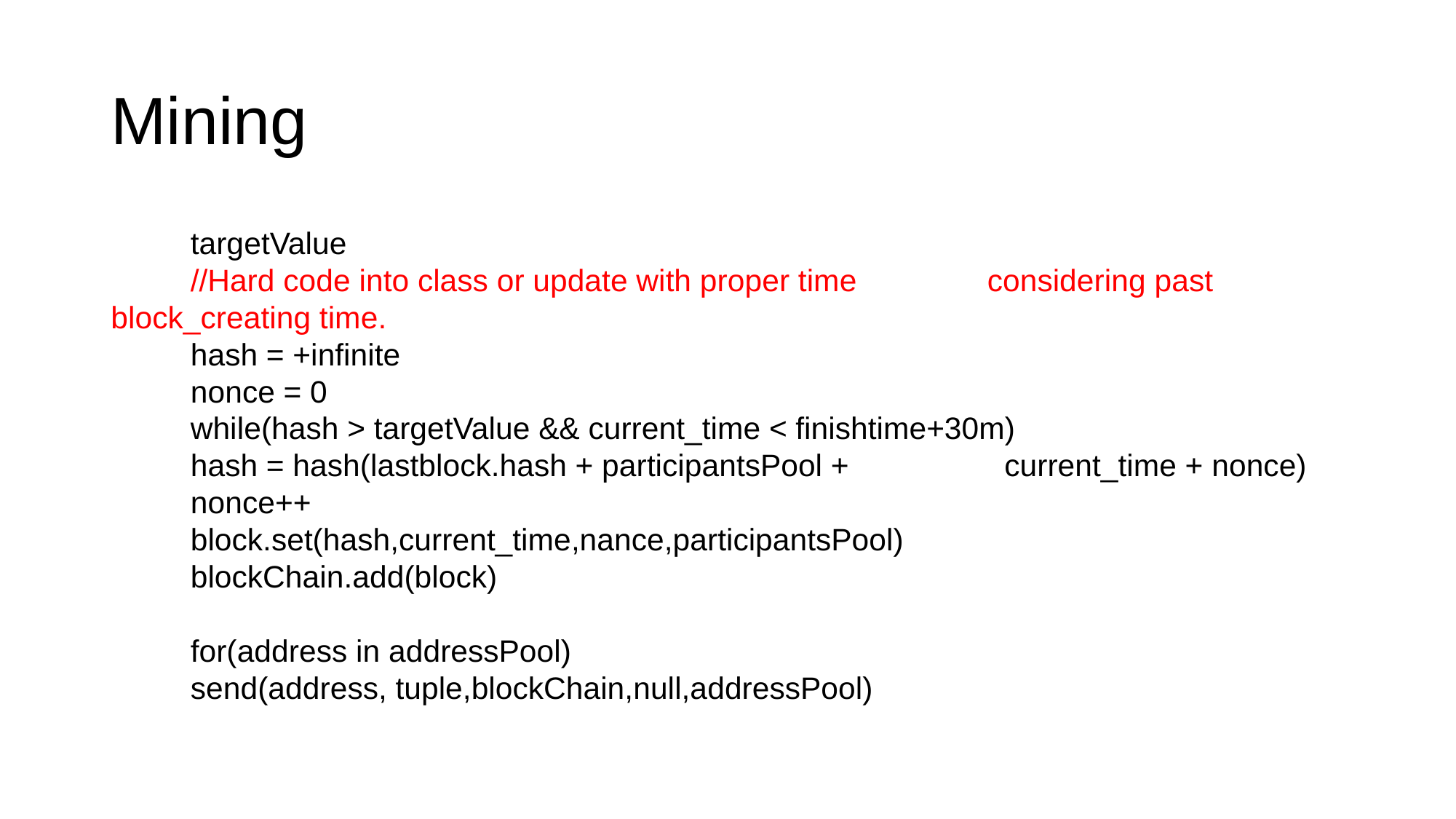

# Mining
	targetValue
		//Hard code into class or update with proper time 			considering past block_creating time.
	hash = +infinite
	nonce = 0
	while(hash > targetValue && current_time < finishtime+30m)
		hash = hash(lastblock.hash + participantsPool + 					  current_time + nonce)
		nonce++
	block.set(hash,current_time,nance,participantsPool)
	blockChain.add(block)

	for(address in addressPool)
		send(address, tuple,blockChain,null,addressPool)